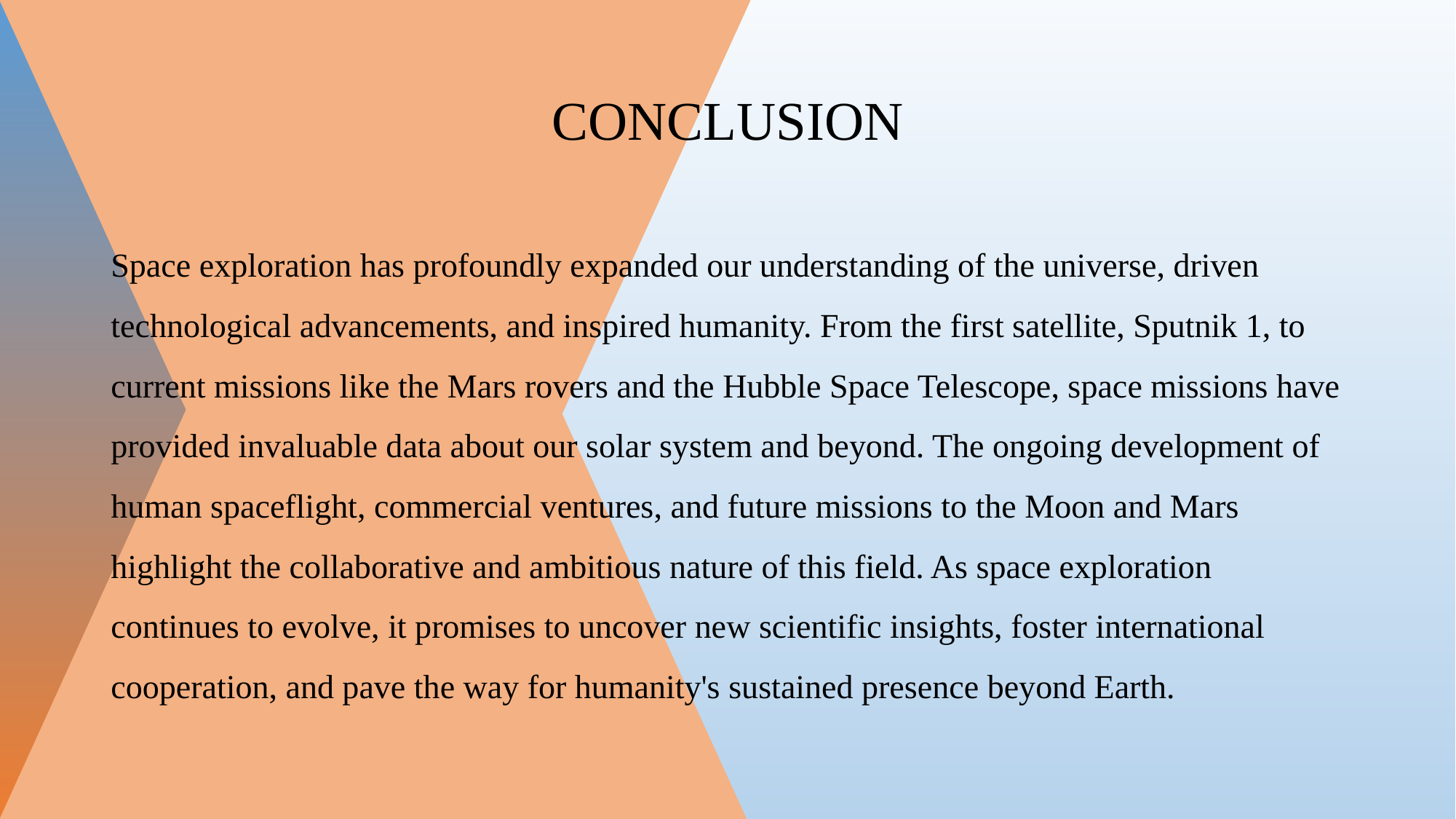

# CONCLUSION
Space exploration has profoundly expanded our understanding of the universe, driven technological advancements, and inspired humanity. From the first satellite, Sputnik 1, to current missions like the Mars rovers and the Hubble Space Telescope, space missions have provided invaluable data about our solar system and beyond. The ongoing development of human spaceflight, commercial ventures, and future missions to the Moon and Mars highlight the collaborative and ambitious nature of this field. As space exploration continues to evolve, it promises to uncover new scientific insights, foster international cooperation, and pave the way for humanity's sustained presence beyond Earth.